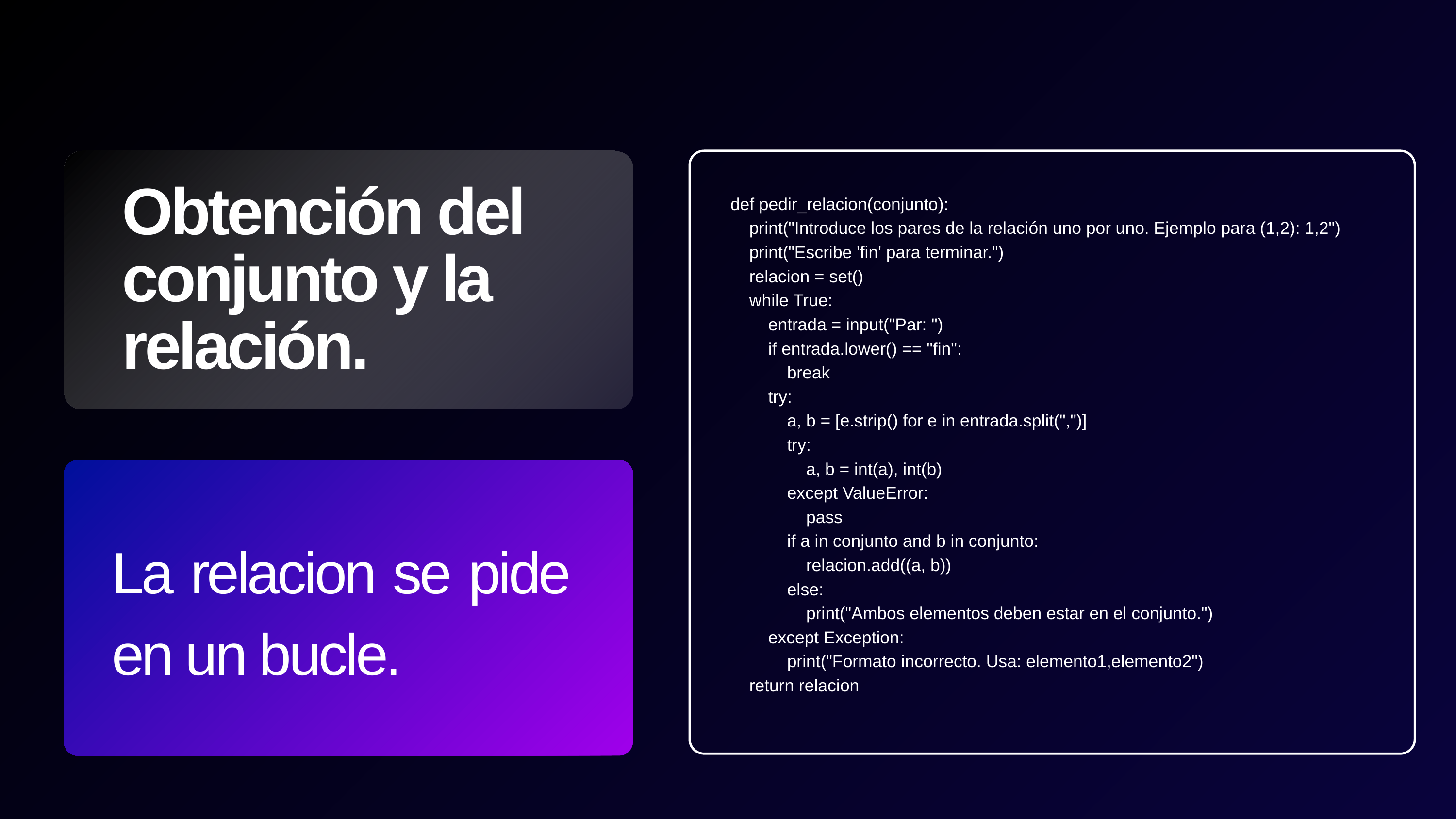

Obtención del conjunto y la relación.
def pedir_relacion(conjunto):
    print("Introduce los pares de la relación uno por uno. Ejemplo para (1,2): 1,2")
    print("Escribe 'fin' para terminar.")
    relacion = set()
    while True:
        entrada = input("Par: ")
        if entrada.lower() == "fin":
            break
        try:
            a, b = [e.strip() for e in entrada.split(",")]
            try:
                a, b = int(a), int(b)
            except ValueError:
                pass
            if a in conjunto and b in conjunto:
                relacion.add((a, b))
            else:
                print("Ambos elementos deben estar en el conjunto.")
        except Exception:
            print("Formato incorrecto. Usa: elemento1,elemento2")
    return relacion

La relacion se pide en un bucle.